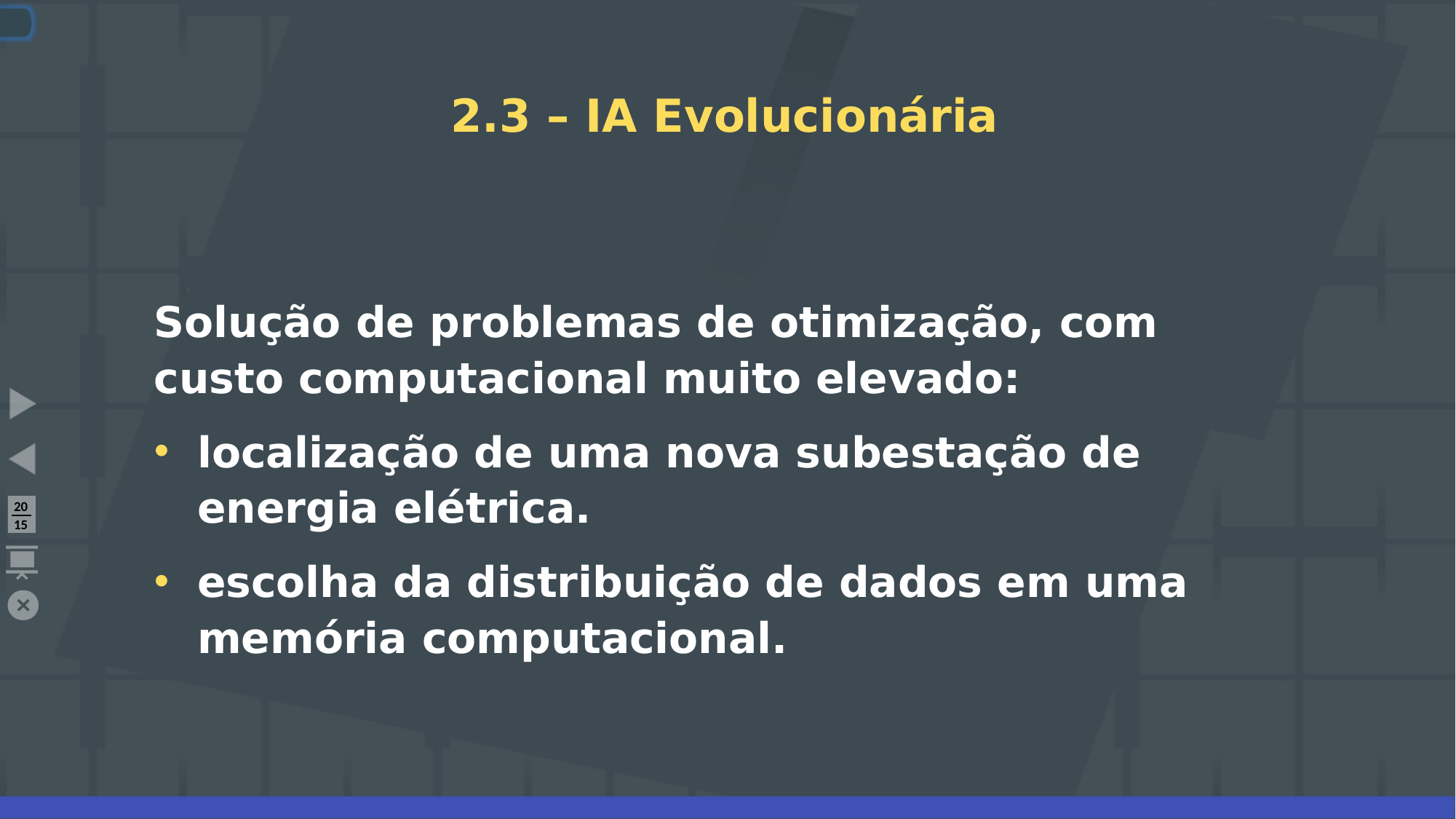

# 2.3 – IA Evolucionária
Solução de problemas de otimização, com custo computacional muito elevado:
localização de uma nova subestação de energia elétrica.
escolha da distribuição de dados em uma memória computacional.